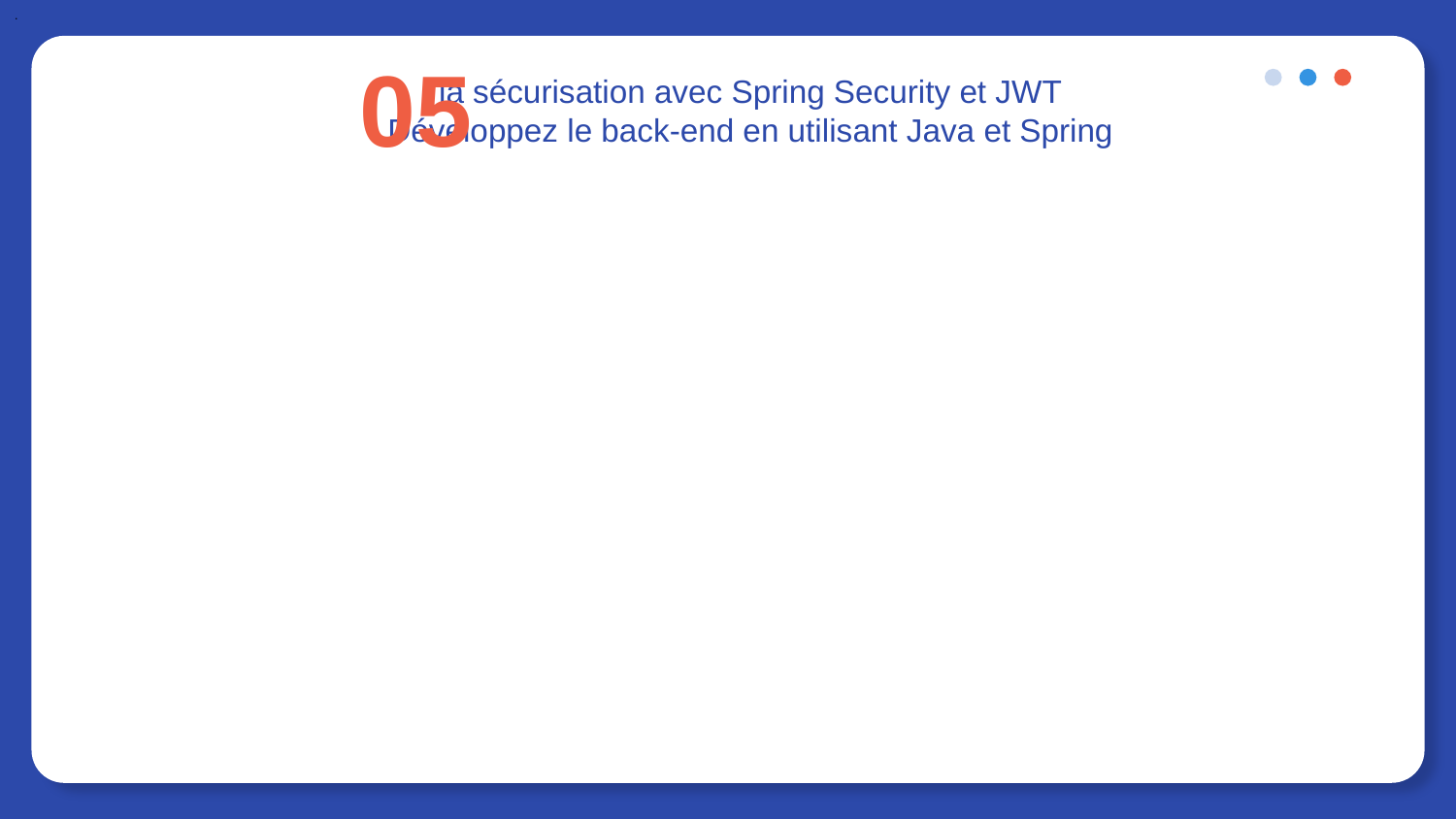

.

la sécurisation avec Spring Security et JWT
Développez le back-end en utilisant Java et Spring
05